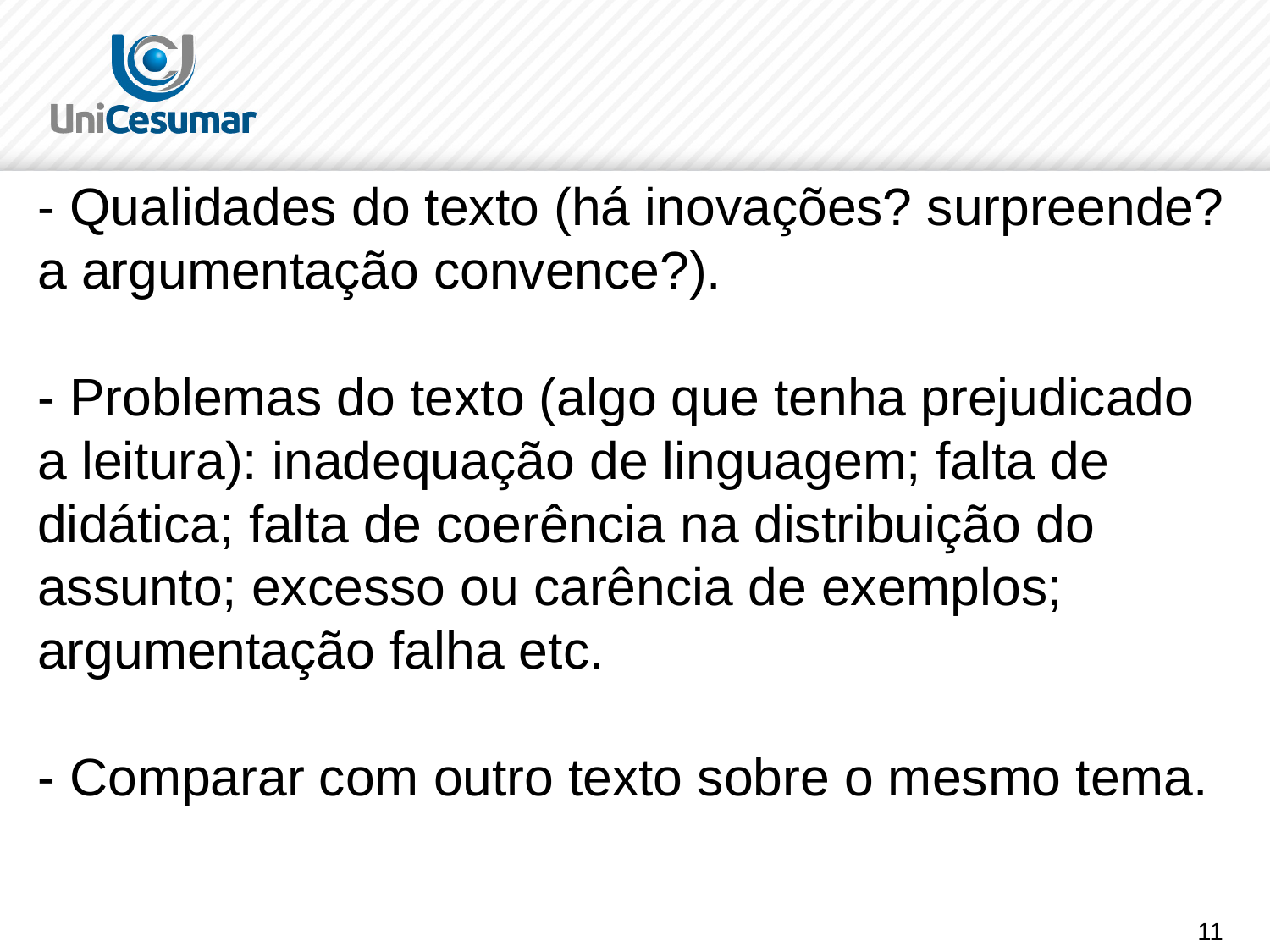

# - Qualidades do texto (há inovações? surpreende? a argumentação convence?). - Problemas do texto (algo que tenha prejudicado a leitura): inadequação de linguagem; falta de didática; falta de coerência na distribuição do assunto; excesso ou carência de exemplos; argumentação falha etc. - Comparar com outro texto sobre o mesmo tema.